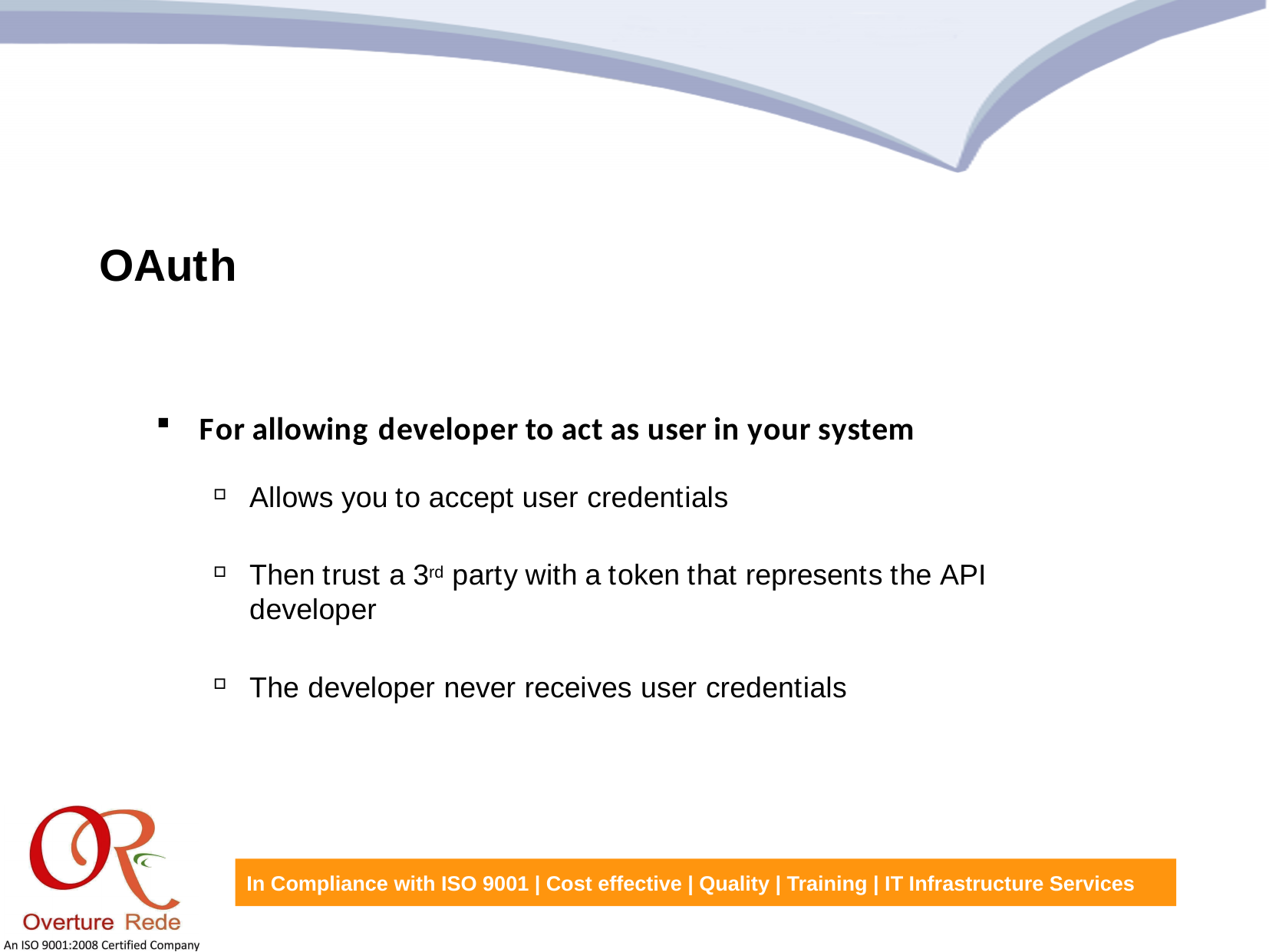

OAuth
For allowing developer to act as user in your system

Allows you to accept user credentials

Then trust a 3rd  party with a token that represents the API developer

The developer never receives user credentials